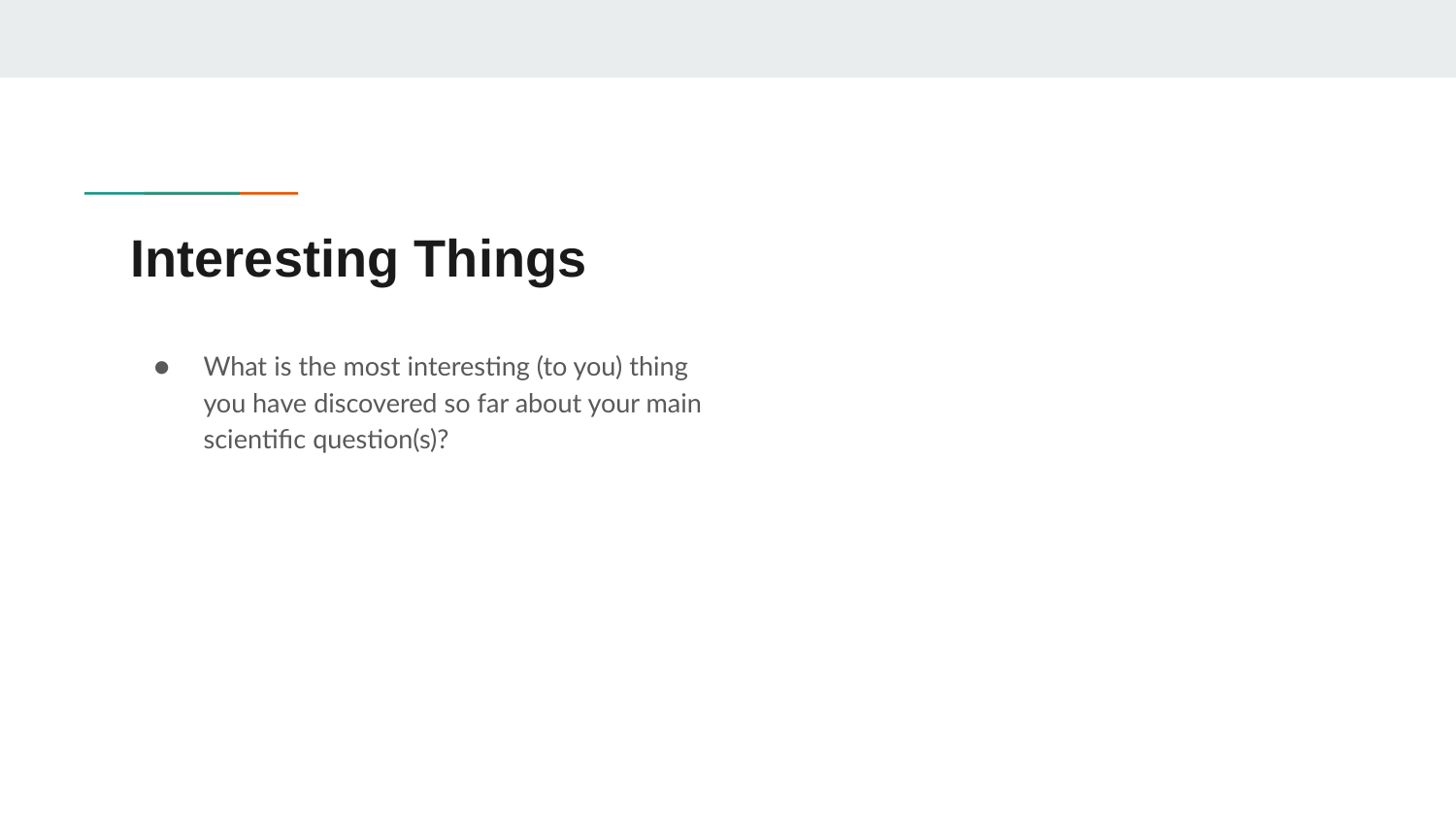

# Interesting Things
What is the most interesting (to you) thing you have discovered so far about your main scientific question(s)?